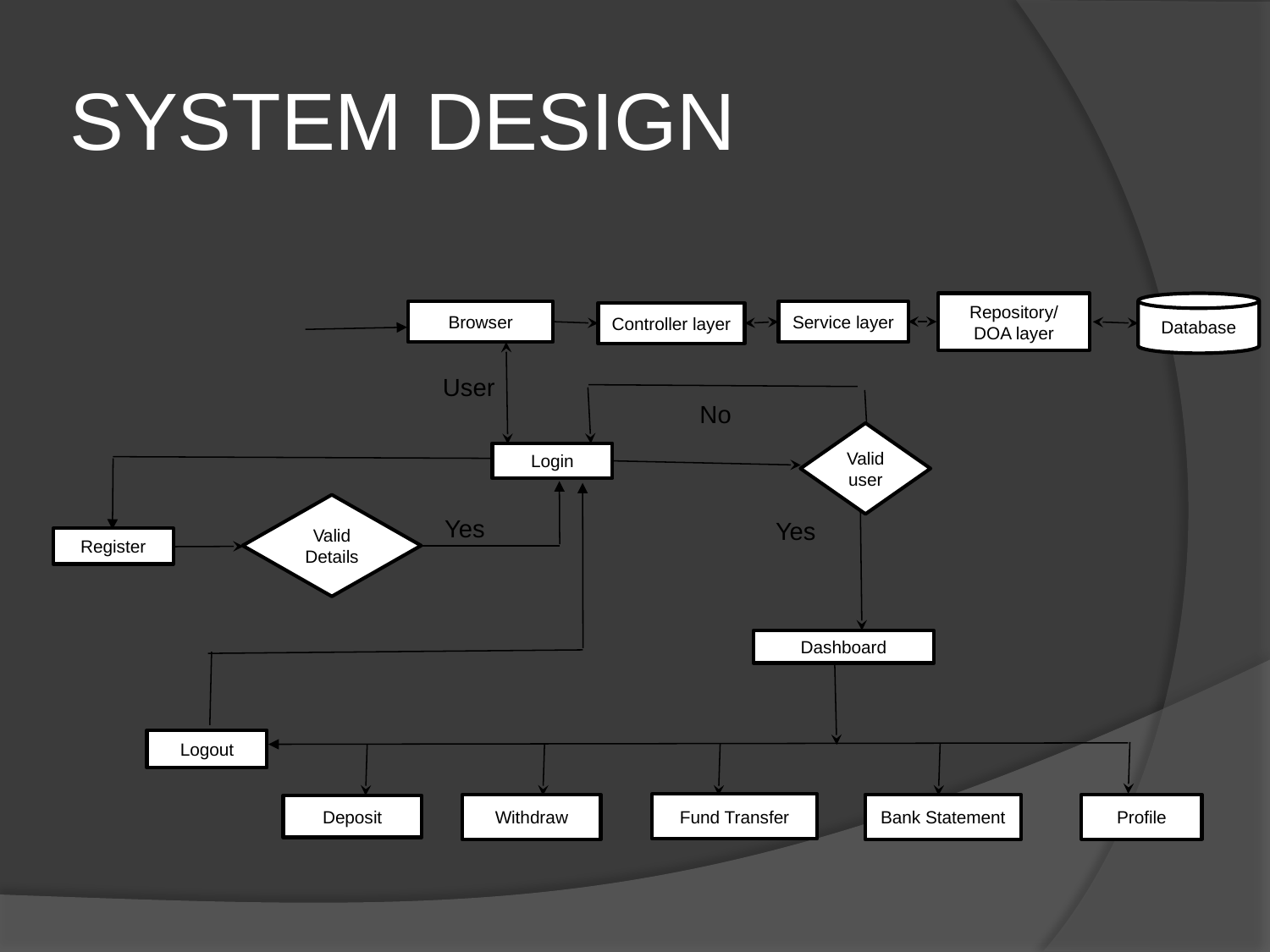

# SYSTEM DESIGN
Repository/ DOA layer
Database
Browser
Service layer
Controller layer
User
No
Valid user
Login
Valid Details
Yes
Yes
Register
Dashboard
Logout
Fund Transfer
Profile
Bank Statement
Withdraw
Deposit